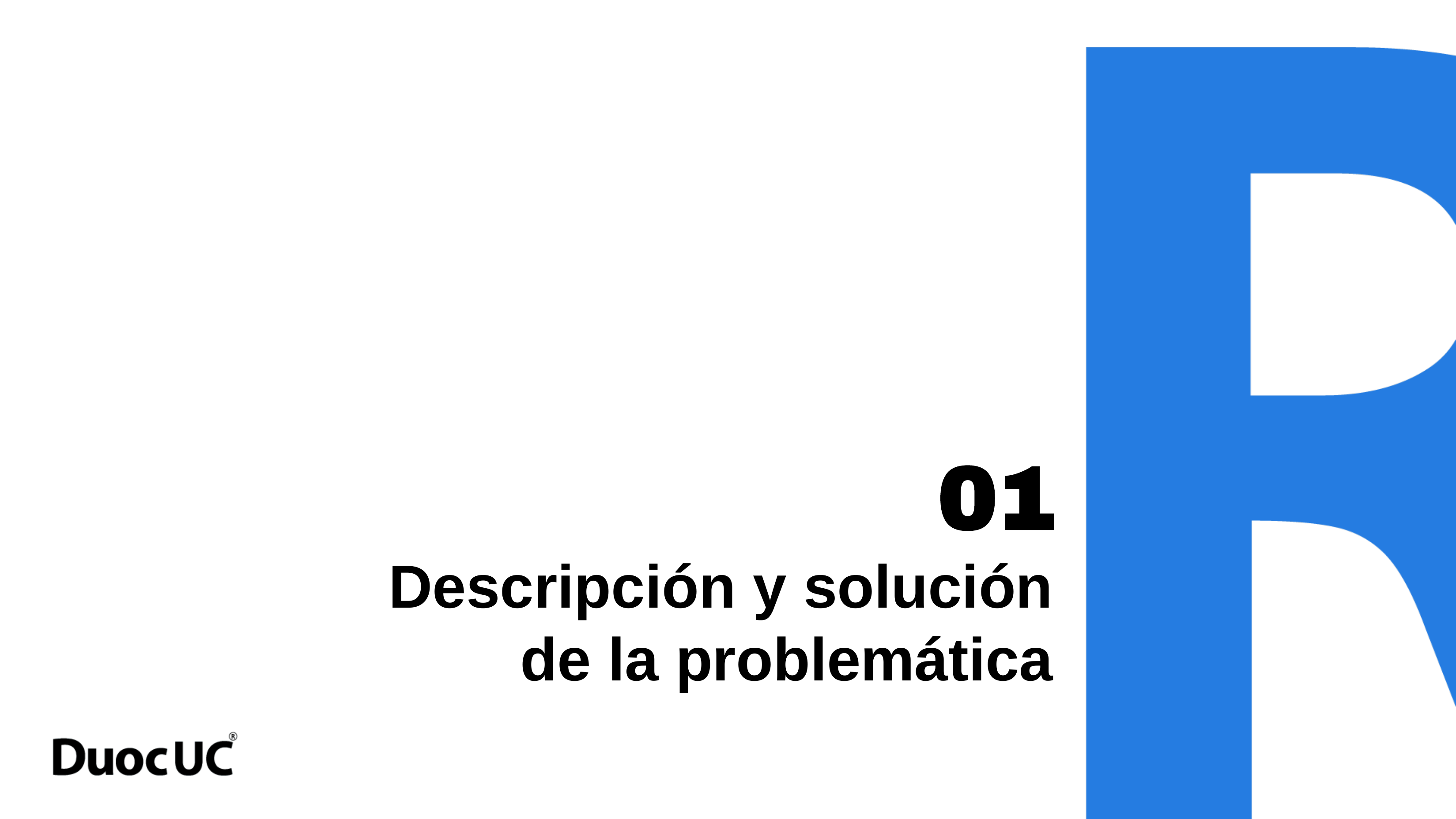

01
# Descripción y solución de la problemática